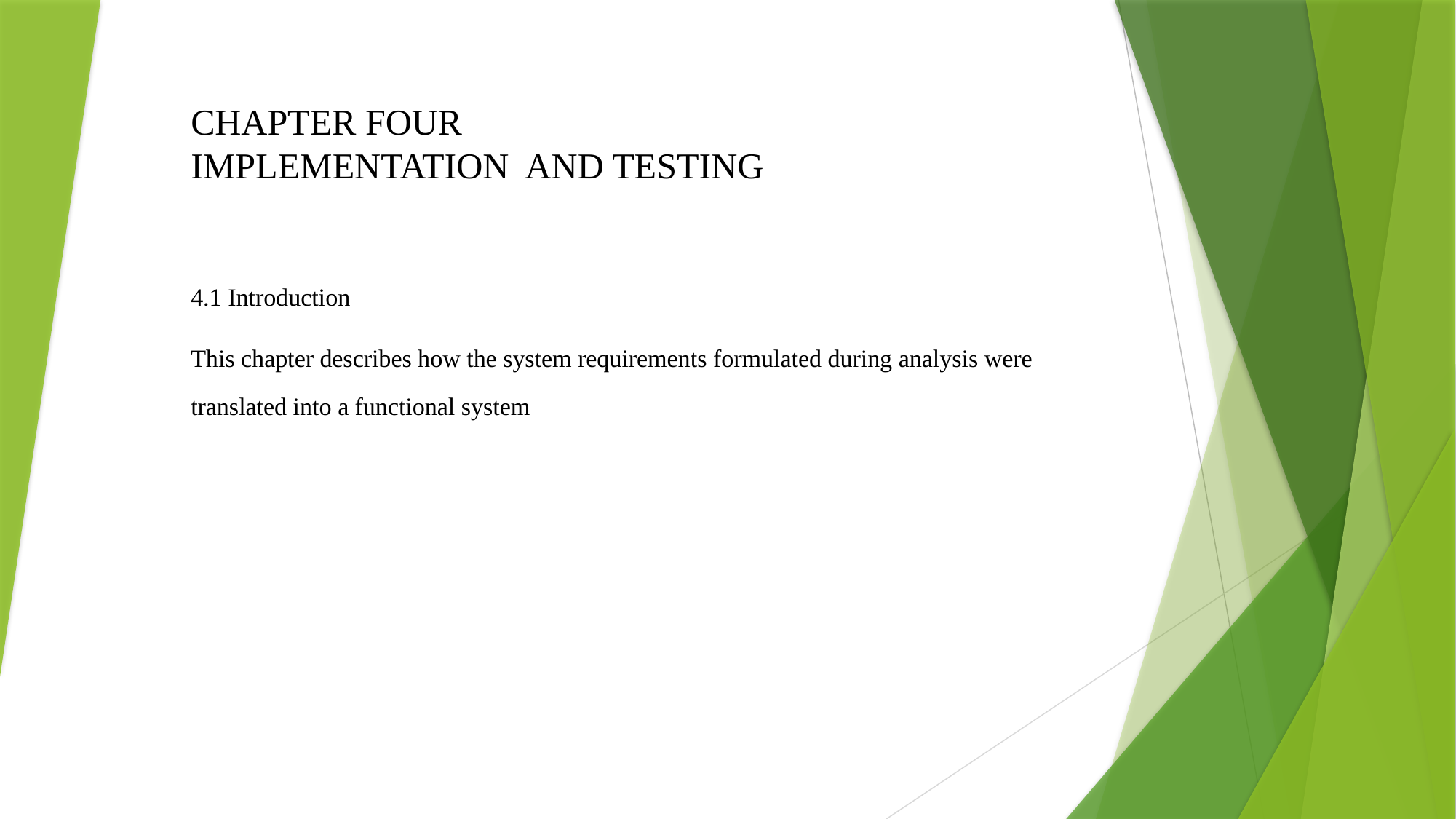

# CHAPTER FOUR IMPLEMENTATION  AND TESTING
4.1 Introduction
This chapter describes how the system requirements formulated during analysis were translated into a functional system